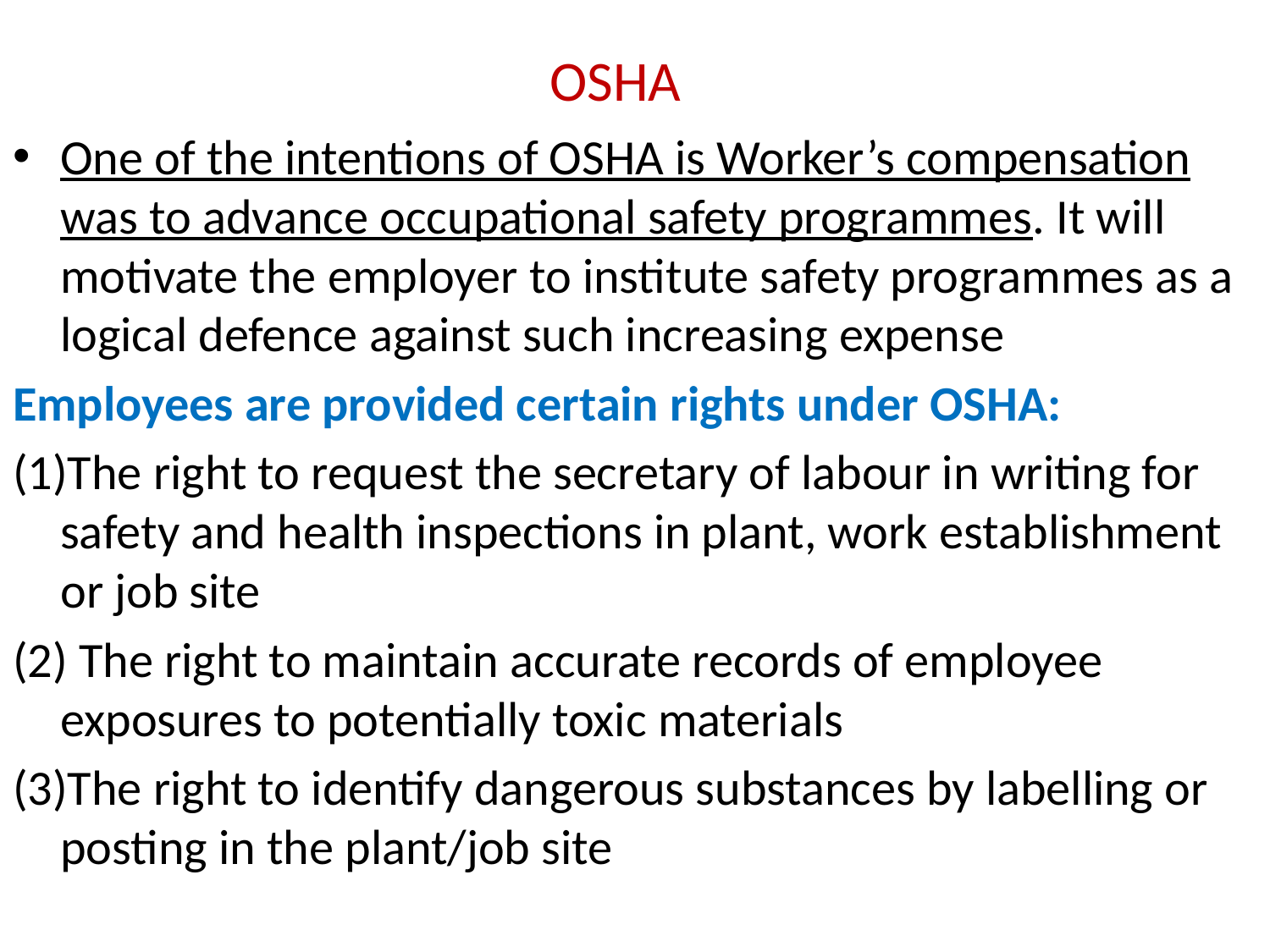

# OSHA
One of the intentions of OSHA is Worker’s compensation was to advance occupational safety programmes. It will motivate the employer to institute safety programmes as a logical defence against such increasing expense
Employees are provided certain rights under OSHA:
(1)The right to request the secretary of labour in writing for safety and health inspections in plant, work establishment or job site
(2) The right to maintain accurate records of employee exposures to potentially toxic materials
(3)The right to identify dangerous substances by labelling or posting in the plant/job site